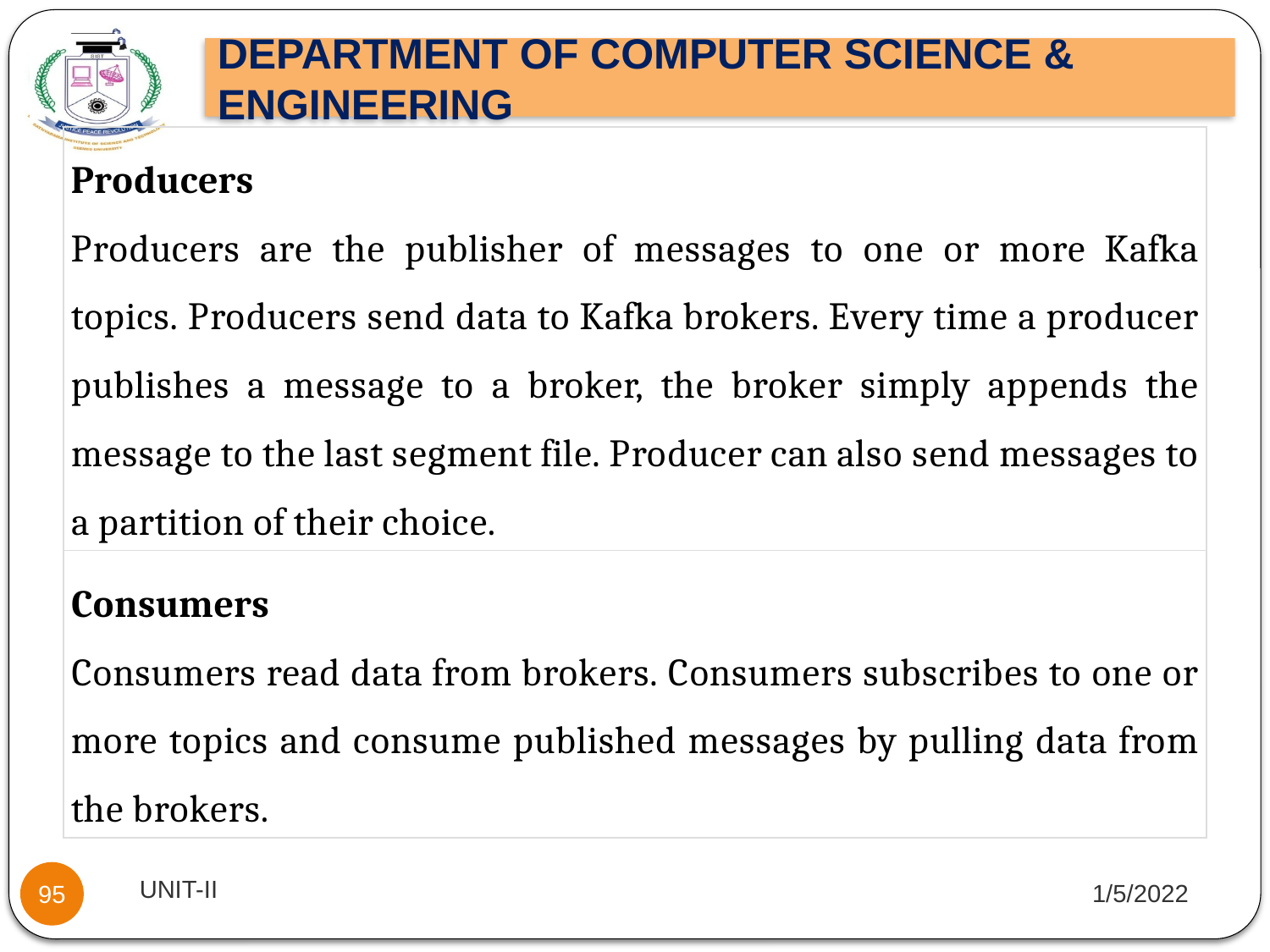

| Producers Producers are the publisher of messages to one or more Kafka topics. Producers send data to Kafka brokers. Every time a producer publishes a message to a broker, the broker simply appends the message to the last segment file. Producer can also send messages to a partition of their choice. |
| --- |
| Consumers Consumers read data from brokers. Consumers subscribes to one or more topics and consume published messages by pulling data from the brokers. |
UNIT-II
1/5/2022
95